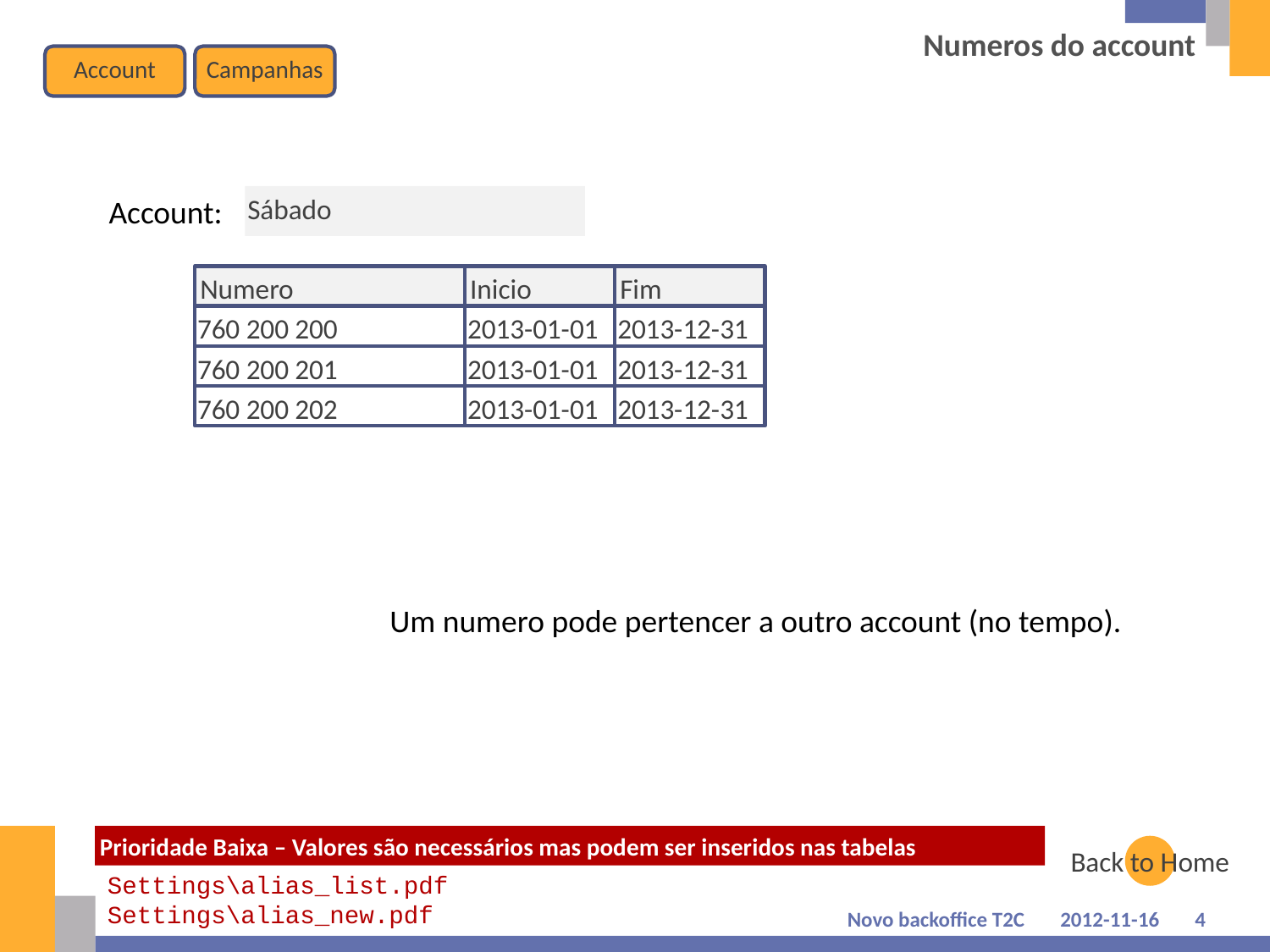

# Numeros do account
Account
Campanhas
Account:
Sábado
Numero
Inicio
Fim
760 200 200
2013-01-01
2013-12-31
760 200 201
2013-01-01
2013-12-31
760 200 202
2013-01-01
2013-12-31
Um numero pode pertencer a outro account (no tempo).
Prioridade Baixa – Valores são necessários mas podem ser inseridos nas tabelas
Back to Home
Settings\alias_list.pdf
Settings\alias_new.pdf
Novo backoffice T2C
2012-11-16
4